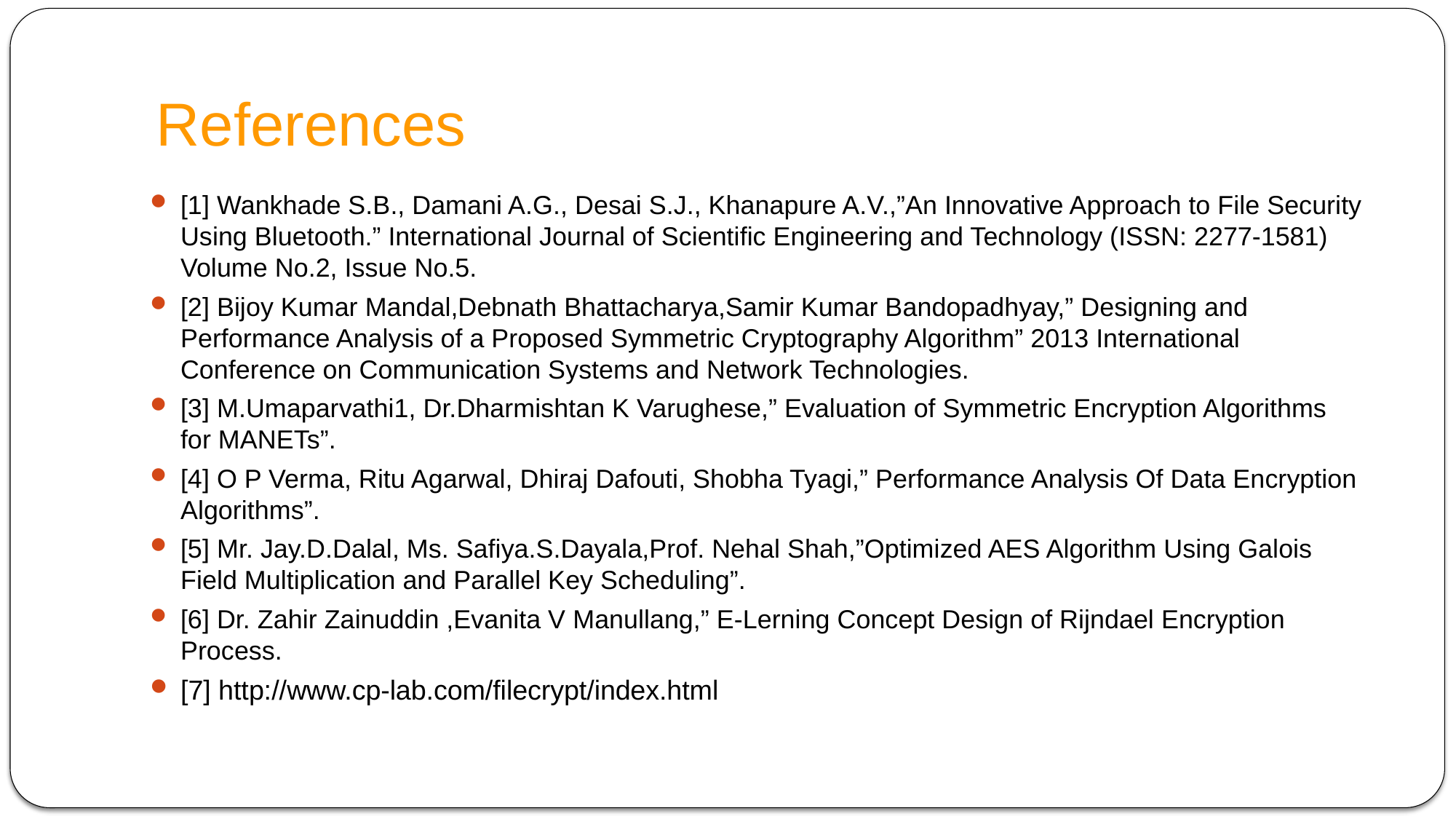

# References
[1] Wankhade S.B., Damani A.G., Desai S.J., Khanapure A.V.,”An Innovative Approach to File Security Using Bluetooth.” International Journal of Scientific Engineering and Technology (ISSN: 2277-1581) Volume No.2, Issue No.5.
[2] Bijoy Kumar Mandal,Debnath Bhattacharya,Samir Kumar Bandopadhyay,” Designing and Performance Analysis of a Proposed Symmetric Cryptography Algorithm” 2013 International Conference on Communication Systems and Network Technologies.
[3] M.Umaparvathi1, Dr.Dharmishtan K Varughese,” Evaluation of Symmetric Encryption Algorithms for MANETs”.
[4] O P Verma, Ritu Agarwal, Dhiraj Dafouti, Shobha Tyagi,” Performance Analysis Of Data Encryption Algorithms”.
[5] Mr. Jay.D.Dalal, Ms. Safiya.S.Dayala,Prof. Nehal Shah,”Optimized AES Algorithm Using Galois Field Multiplication and Parallel Key Scheduling”.
[6] Dr. Zahir Zainuddin ,Evanita V Manullang,” E-Lerning Concept Design of Rijndael Encryption Process.
[7] http://www.cp-lab.com/filecrypt/index.html